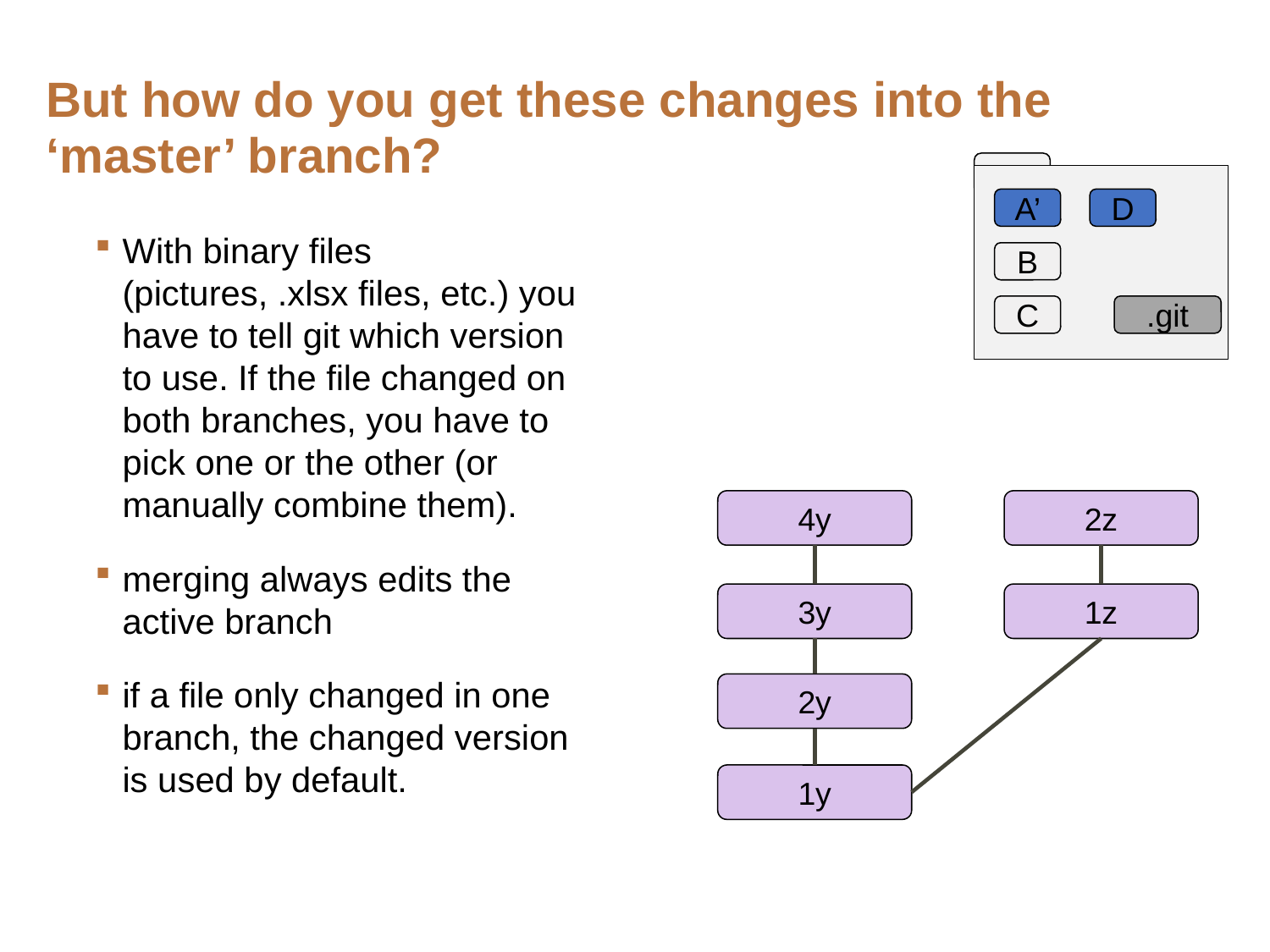

# But how do you get these changes into the ‘master’ branch?

A’
D
With binary files (pictures, .xlsx files, etc.) you have to tell git which version to use. If the file changed on both branches, you have to pick one or the other (or manually combine them).
merging always edits the active branch
if a file only changed in one branch, the changed version is used by default.
B
C
.git
4y
2z
3y
1z
2y
1y